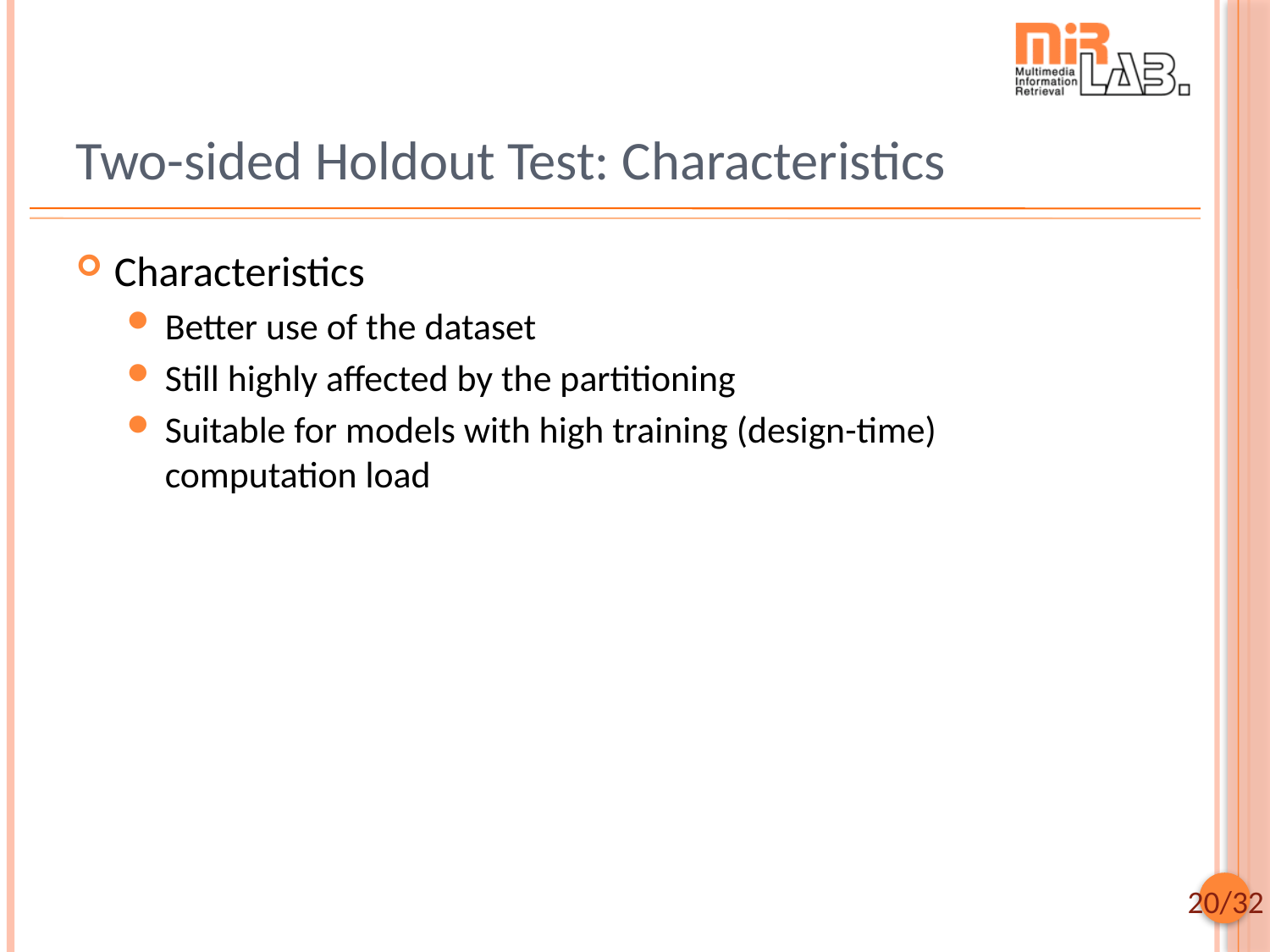

# Two-sided Holdout Test: Characteristics
Characteristics
Better use of the dataset
Still highly affected by the partitioning
Suitable for models with high training (design-time) computation load